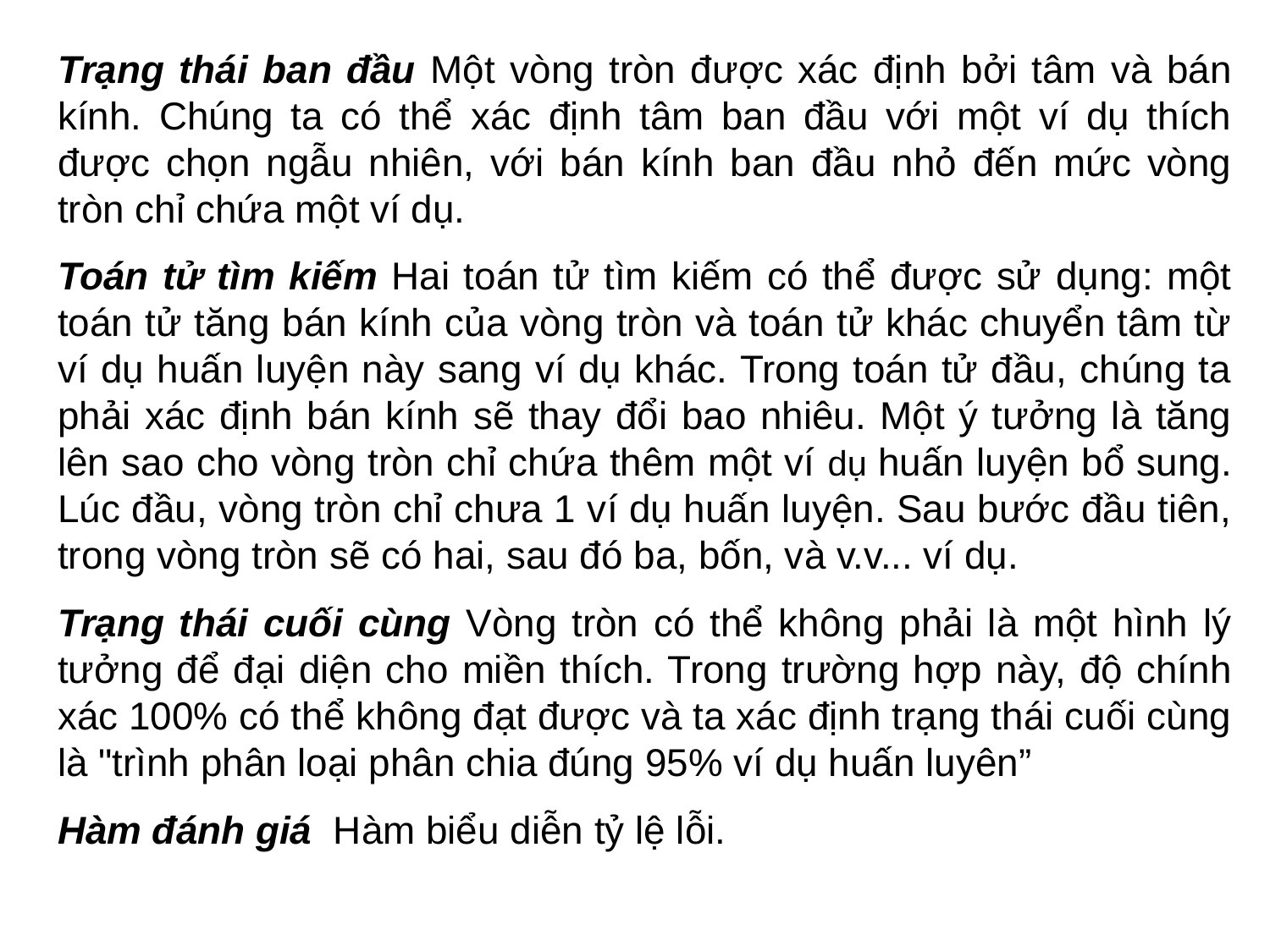

#
Trạng thái ban đầu Một vòng tròn được xác định bởi tâm và bán kính. Chúng ta có thể xác định tâm ban đầu với một ví dụ thích được chọn ngẫu nhiên, với bán kính ban đầu nhỏ đến mức vòng tròn chỉ chứa một ví dụ.
Toán tử tìm kiếm Hai toán tử tìm kiếm có thể được sử dụng: một toán tử tăng bán kính của vòng tròn và toán tử khác chuyển tâm từ ví dụ huấn luyện này sang ví dụ khác. Trong toán tử đầu, chúng ta phải xác định bán kính sẽ thay đổi bao nhiêu. Một ý tưởng là tăng lên sao cho vòng tròn chỉ chứa thêm một ví dụ huấn luyện bổ sung. Lúc đầu, vòng tròn chỉ chưa 1 ví dụ huấn luyện. Sau bước đầu tiên, trong vòng tròn sẽ có hai, sau đó ba, bốn, và v.v... ví dụ.
Trạng thái cuối cùng Vòng tròn có thể không phải là một hình lý tưởng để đại diện cho miền thích. Trong trường hợp này, độ chính xác 100% có thể không đạt được và ta xác định trạng thái cuối cùng là "trình phân loại phân chia đúng 95% ví dụ huấn luyên”
Hàm đánh giá  Hàm biểu diễn tỷ lệ lỗi.